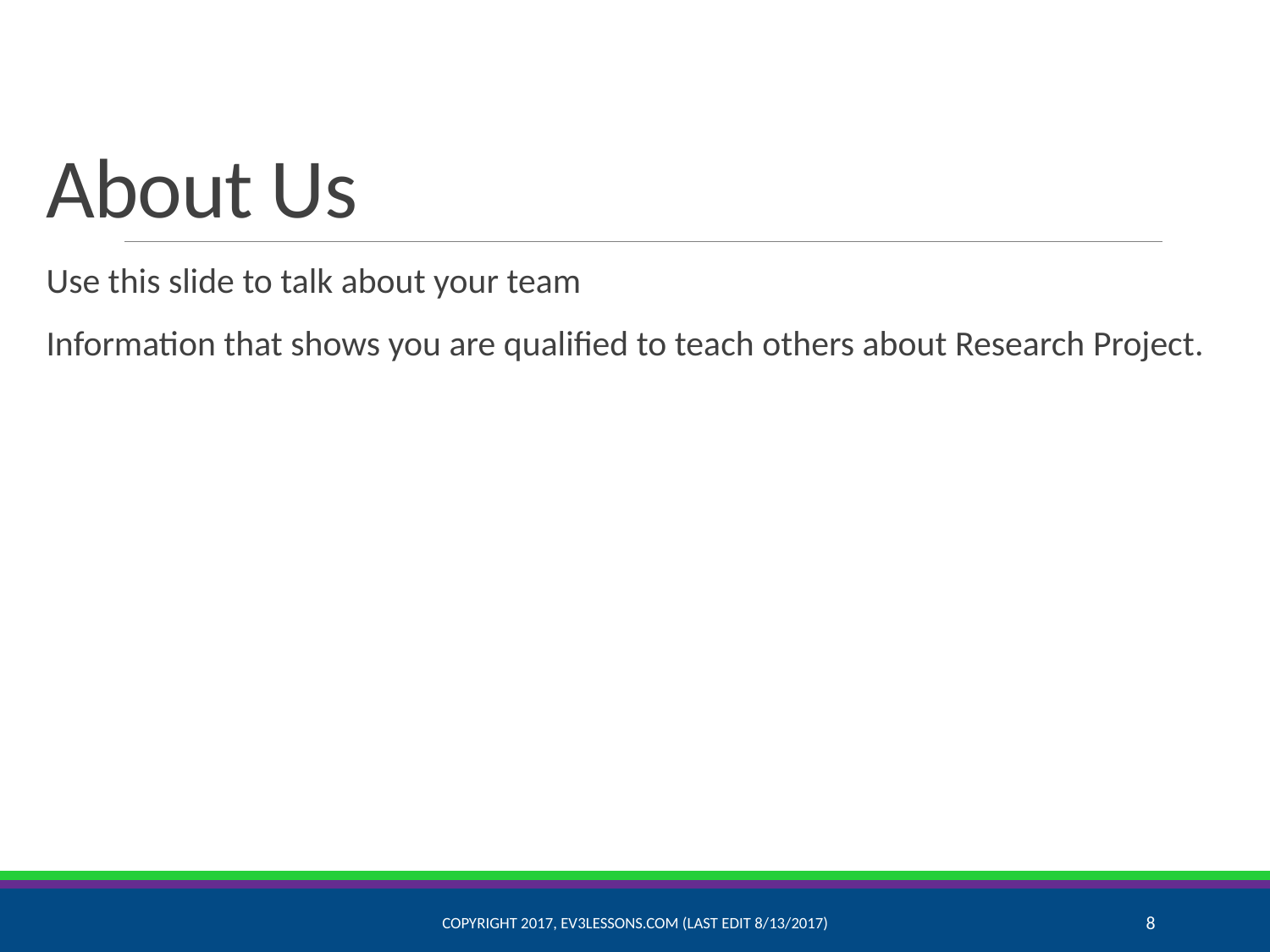

# About Us
Use this slide to talk about your team
Information that shows you are qualified to teach others about Research Project.
Copyright 2017, EV3Lessons.com (Last Edit 8/13/2017)
8